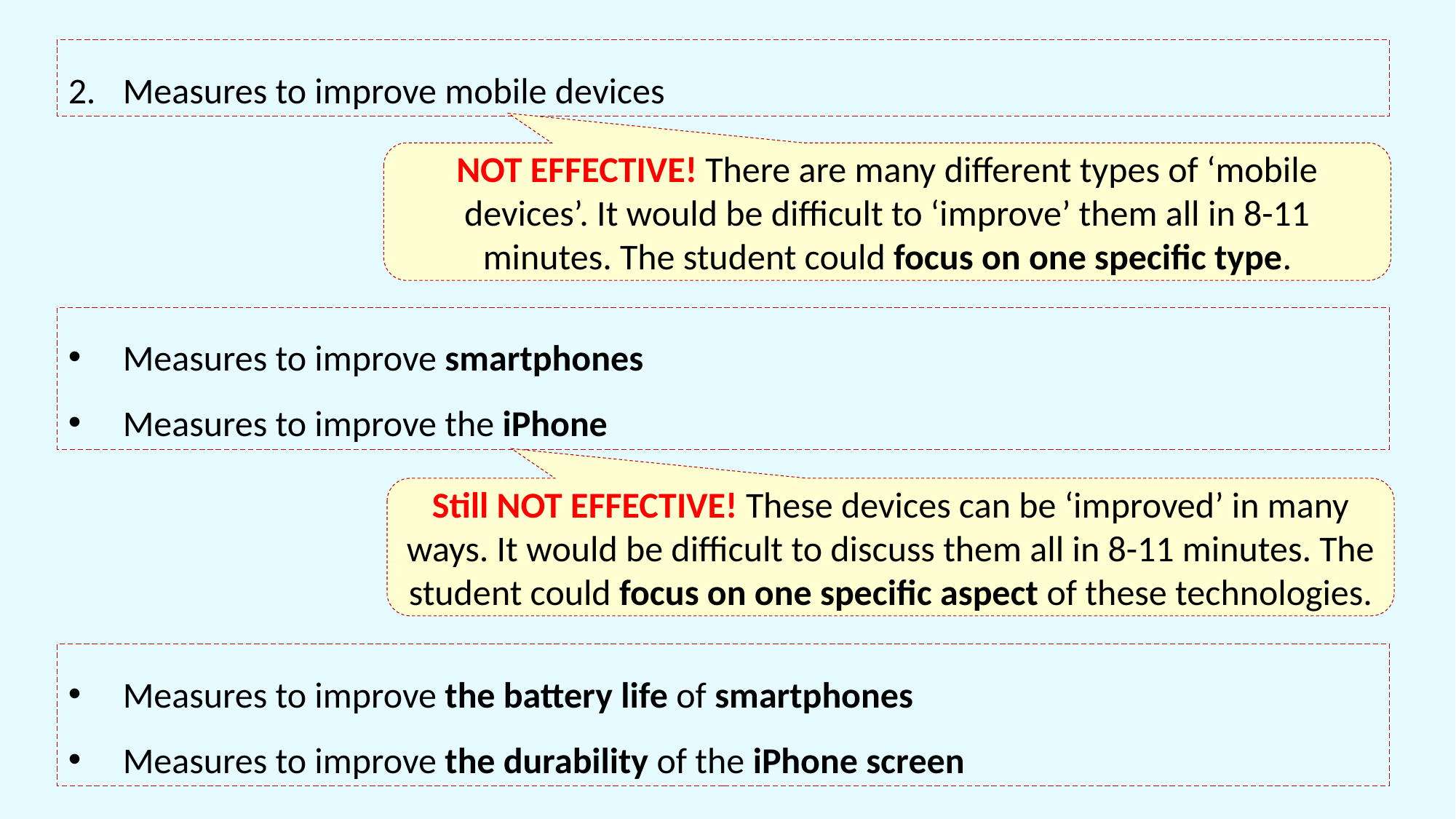

Measures to improve mobile devices
NOT EFFECTIVE! There are many different types of ‘mobile devices’. It would be difficult to ‘improve’ them all in 8-11 minutes. The student could focus on one specific type.
Measures to improve smartphones
Measures to improve the iPhone
Still NOT EFFECTIVE! These devices can be ‘improved’ in many ways. It would be difficult to discuss them all in 8-11 minutes. The student could focus on one specific aspect of these technologies.
Measures to improve the battery life of smartphones
Measures to improve the durability of the iPhone screen